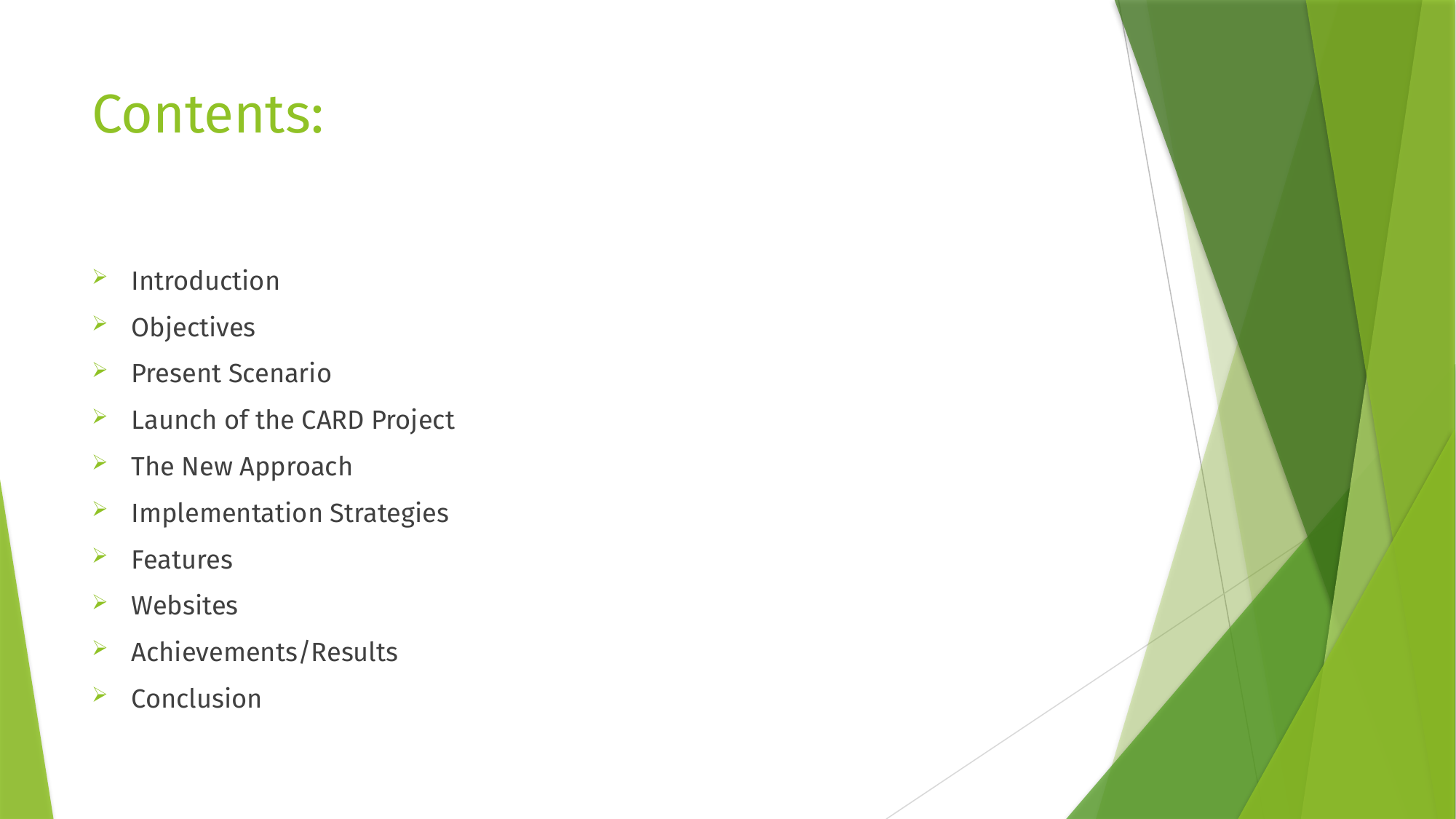

# Contents:
Introduction
Objectives
Present Scenario
Launch of the CARD Project
The New Approach
Implementation Strategies
Features
Websites
Achievements/Results
Conclusion